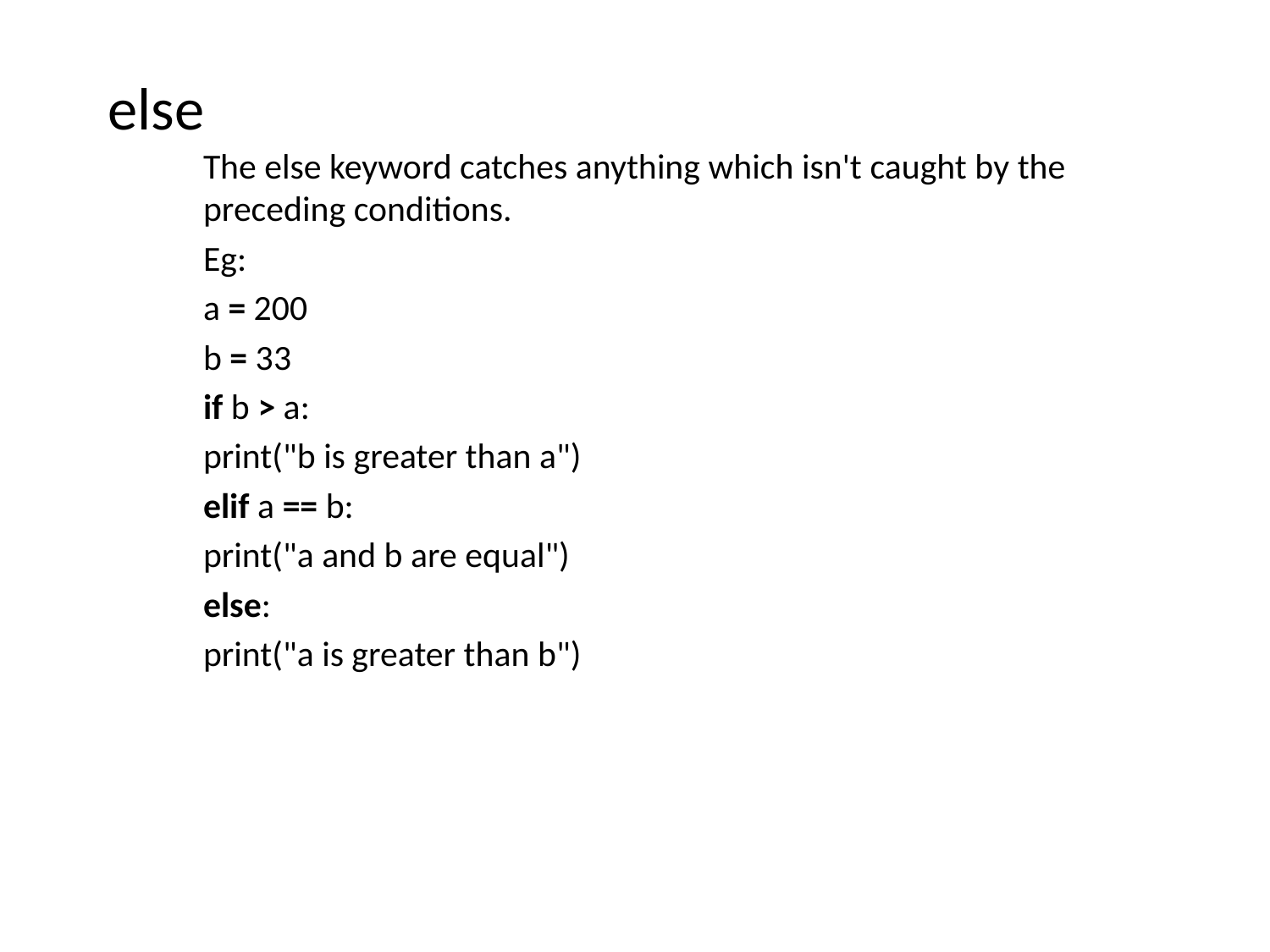

# else
The else keyword catches anything which isn't caught by the preceding conditions.
Eg:
a = 200
b = 33
if b > a:
print("b is greater than a")
elif a == b:
print("a and b are equal")
else:
print("a is greater than b")